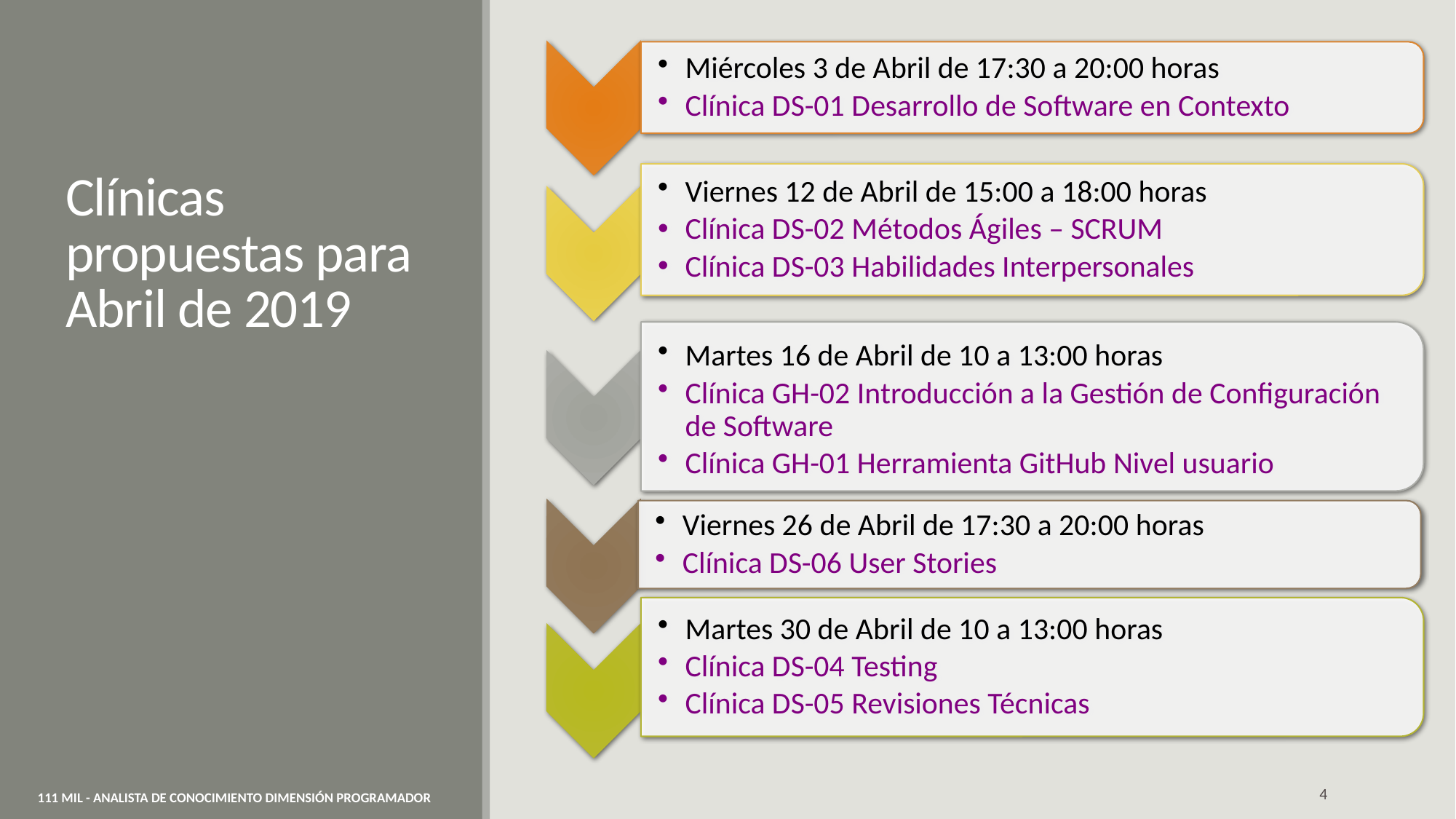

Miércoles 3 de Abril de 17:30 a 20:00 horas
Clínica DS-01 Desarrollo de Software en Contexto

Viernes 12 de Abril de 15:00 a 18:00 horas
Clínica DS-02 Métodos Ágiles – SCRUM
Clínica DS-03 Habilidades Interpersonales

Martes 16 de Abril de 10 a 13:00 horas
Clínica GH-02 Introducción a la Gestión de Configuración de Software
Clínica GH-01 Herramienta GitHub Nivel usuario

Viernes 26 de Abril de 17:30 a 20:00 horas
Clínica DS-06 User Stories

Martes 30 de Abril de 10 a 13:00 horas
Clínica DS-04 Testing
Clínica DS-05 Revisiones Técnicas
# Clínicas propuestas para Abril de 2019
4
111 Mil - Analista de Conocimiento Dimensión Programador